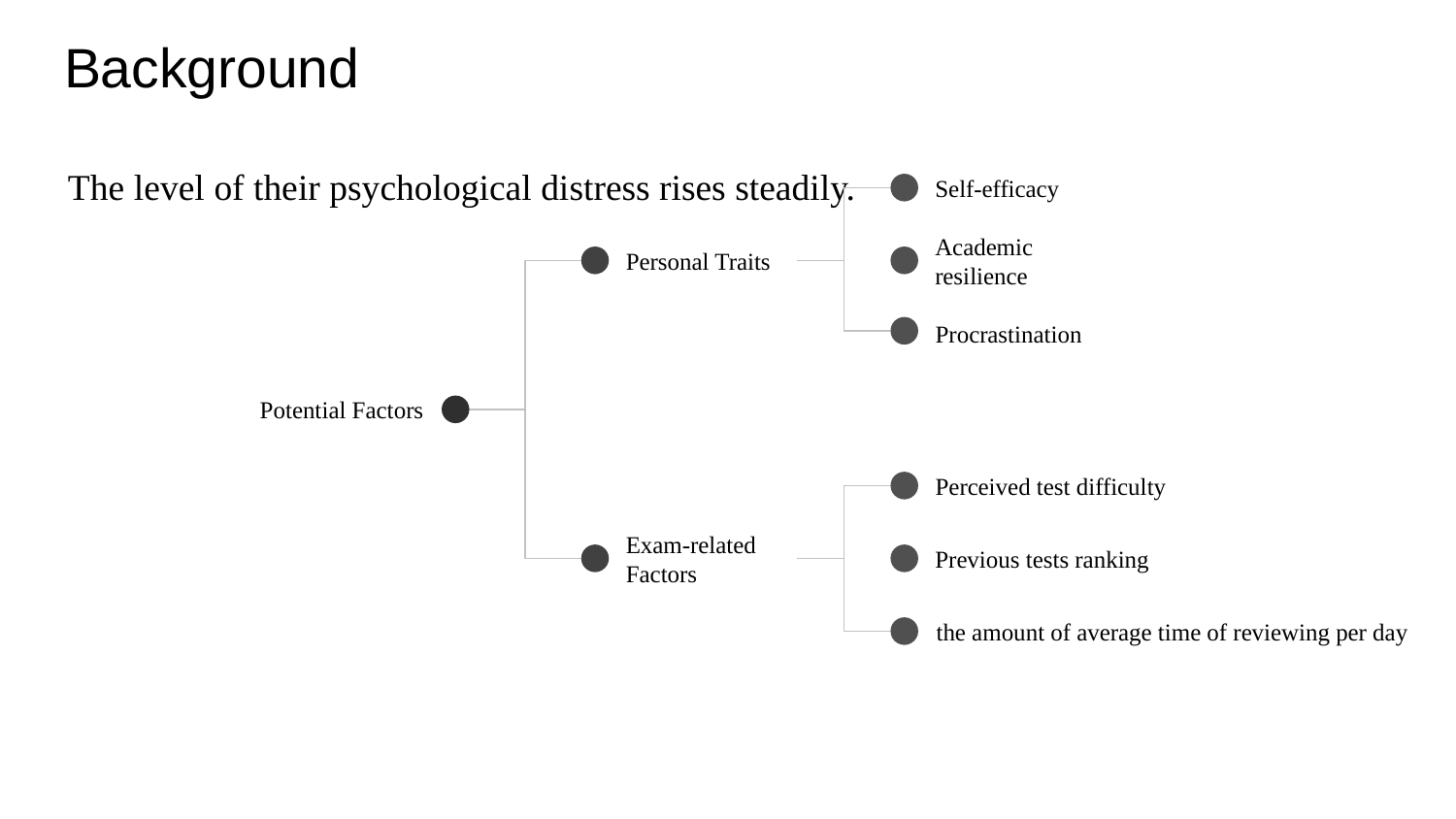

# Background
The level of their psychological distress rises steadily.

Self-efficacy

Personal Traits

Academic resilience

Procrastination

Potential Factors

Perceived test difficulty

Exam-related Factors

Previous tests ranking

the amount of average time of reviewing per day